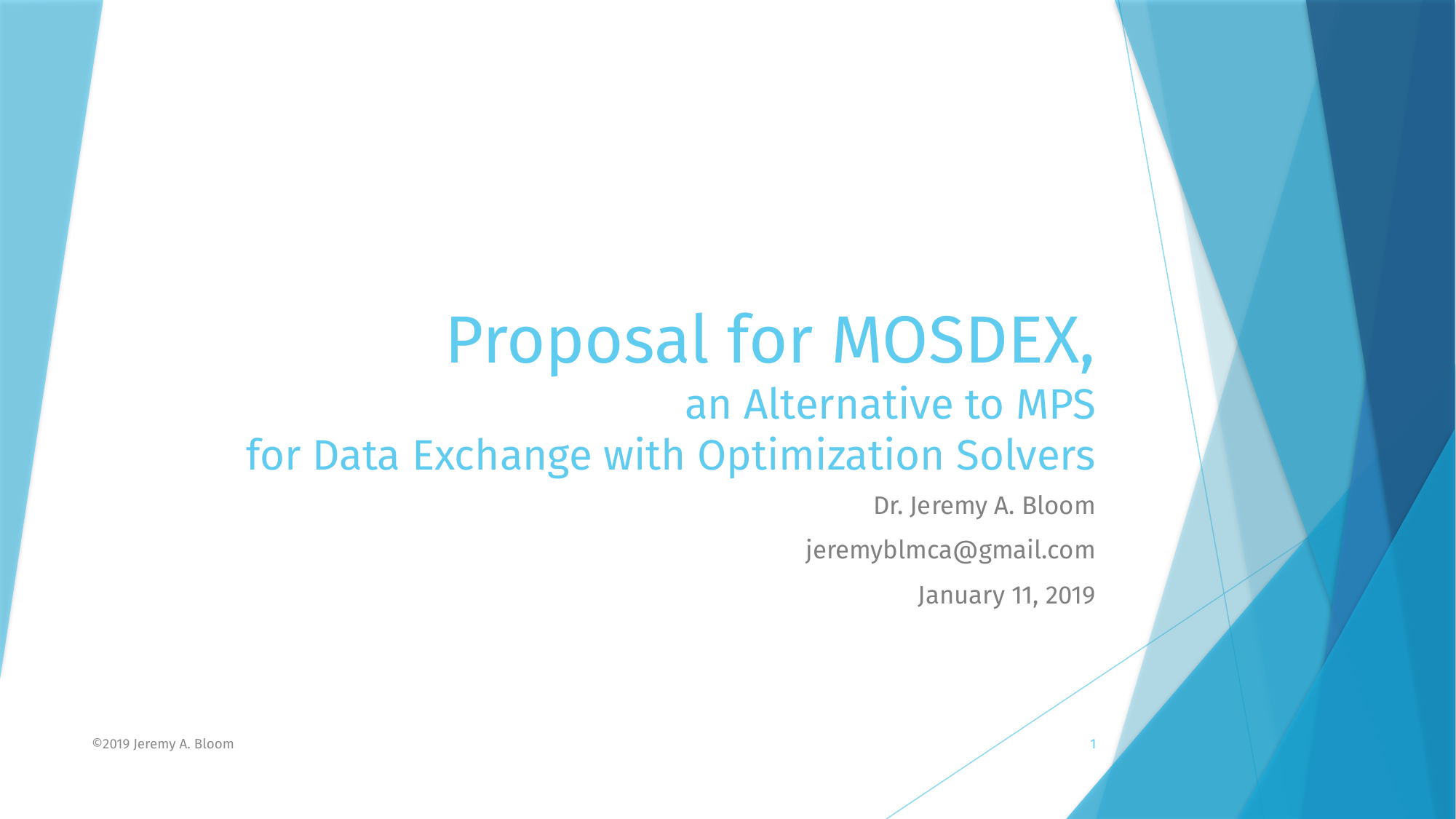

# Proposal for MOSDEX, an Alternative to MPS for Data Exchange with Optimization Solvers
Dr. Jeremy A. Bloom
jeremyblmca@gmail.com
January 11, 2019
©2019 Jeremy A. Bloom
1